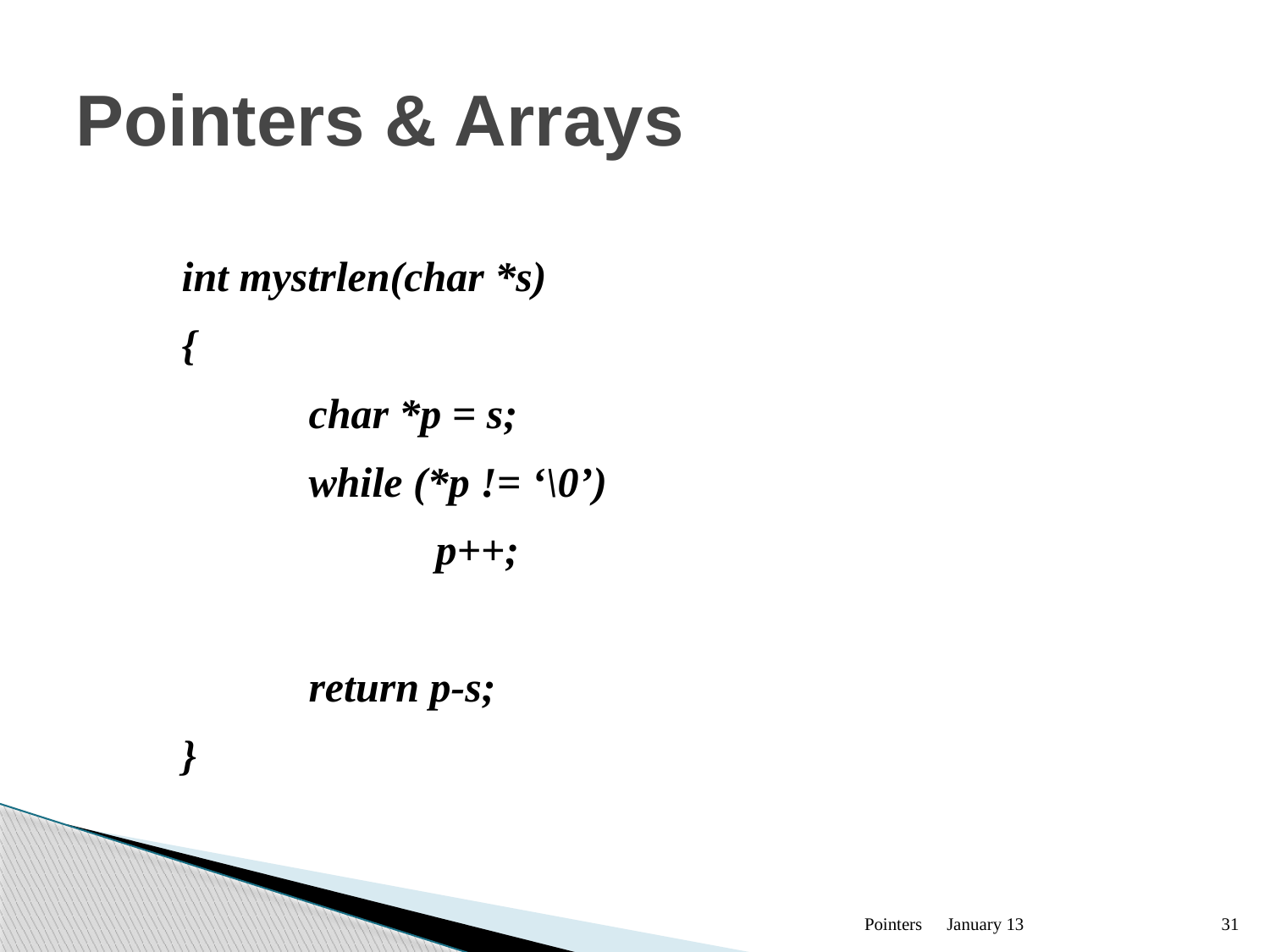

# Pointers & Arrays
int mystrlen(char *s)
{
	char *p = s;
	while (*p != ‘\0’)
		p++;

	return p-s;
}
Pointers
January 13
31